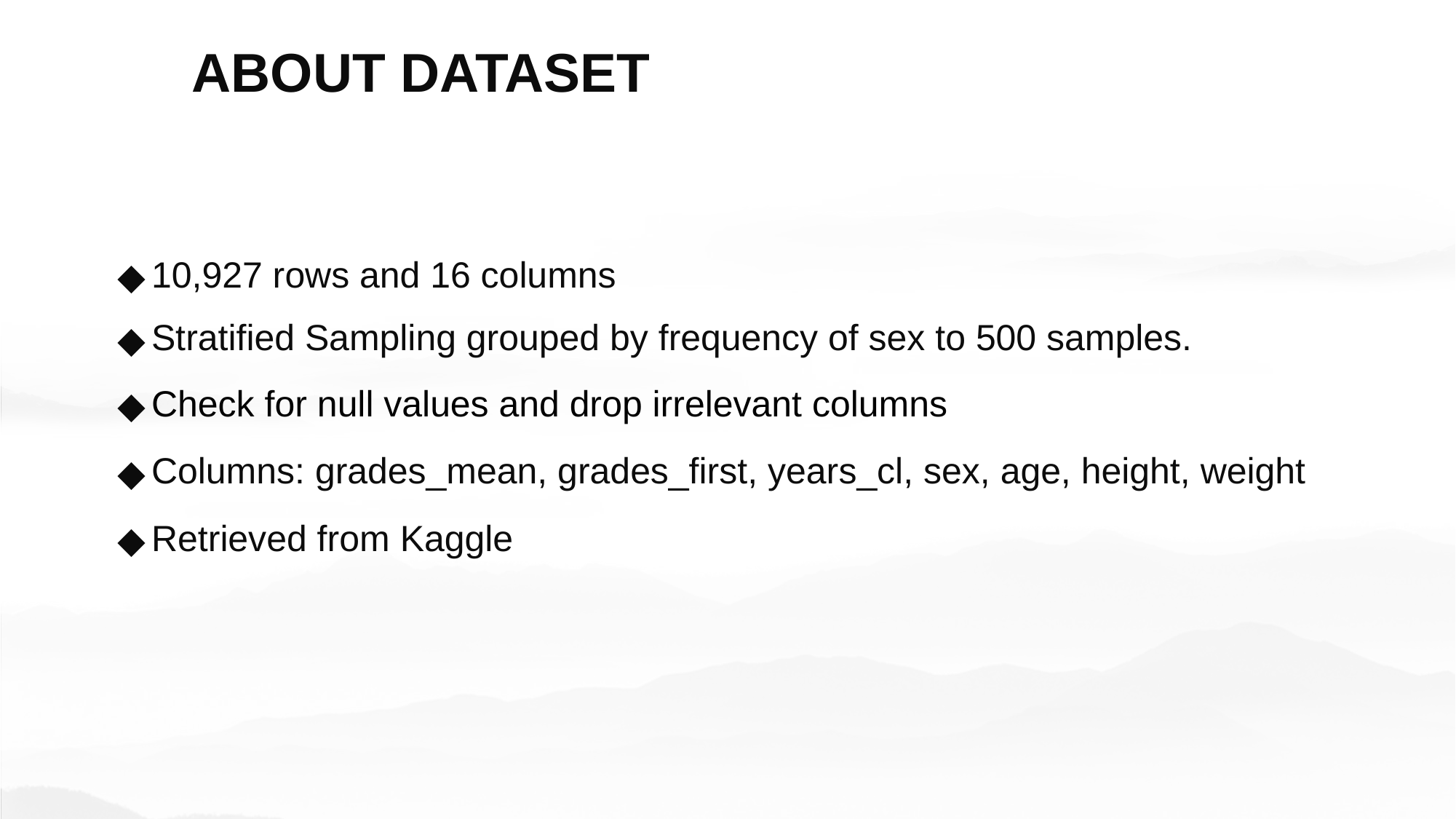

ABOUT DATASET
10,927 rows and 16 columns
Stratified Sampling grouped by frequency of sex to 500 samples.
Check for null values and drop irrelevant columns
Columns: grades_mean, grades_first, years_cl, sex, age, height, weight
Retrieved from Kaggle